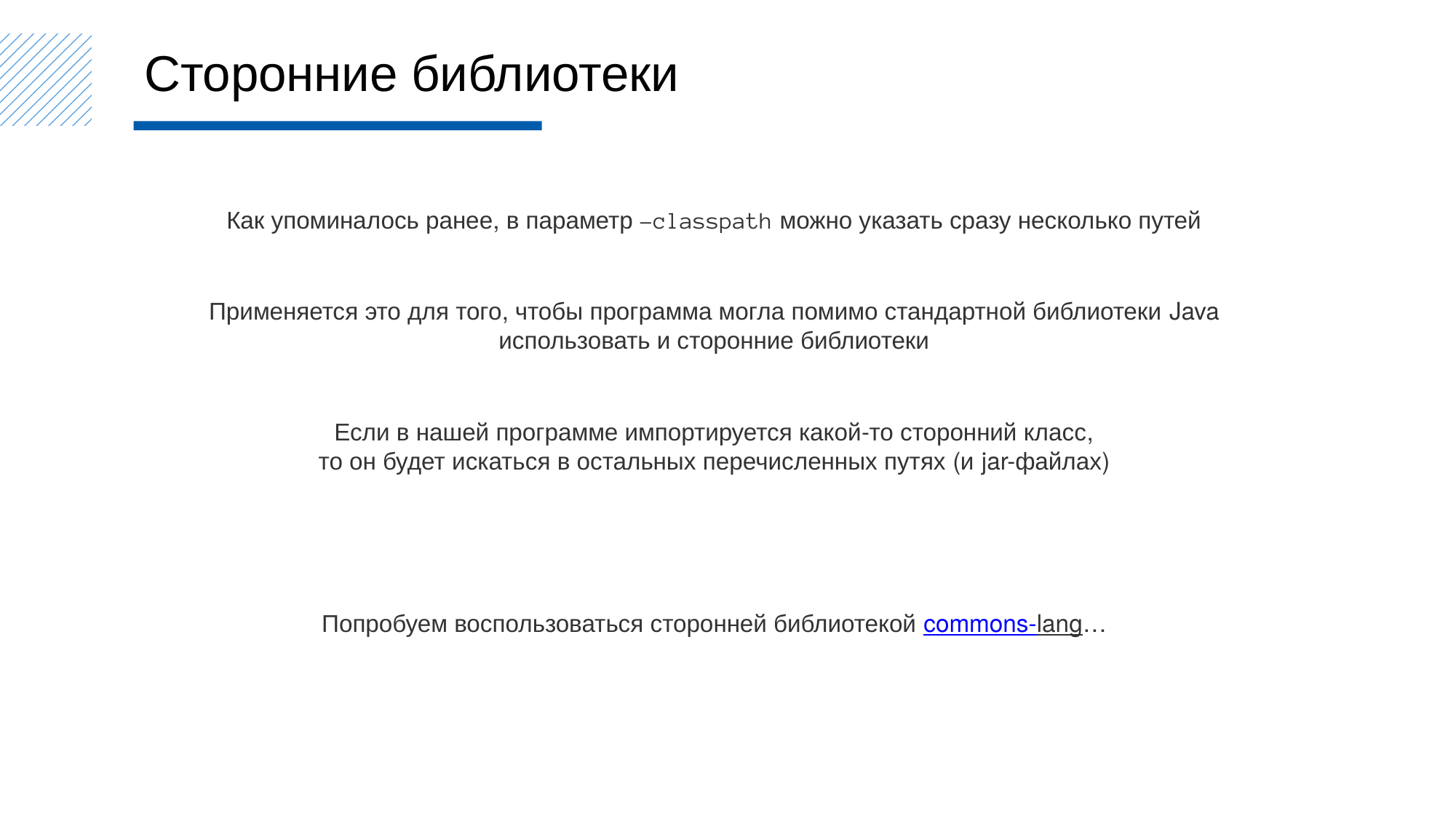

Сторонние библиотеки
Как упоминалось ранее, в параметр -classpath можно указать сразу несколько путей
Применяется это для того, чтобы программа могла помимо стандартной библиотеки Java использовать и сторонние библиотеки
Если в нашей программе импортируется какой-то сторонний класс,
то он будет искаться в остальных перечисленных путях (и jar-файлах)
Попробуем воспользоваться сторонней библиотекой commons-lang…